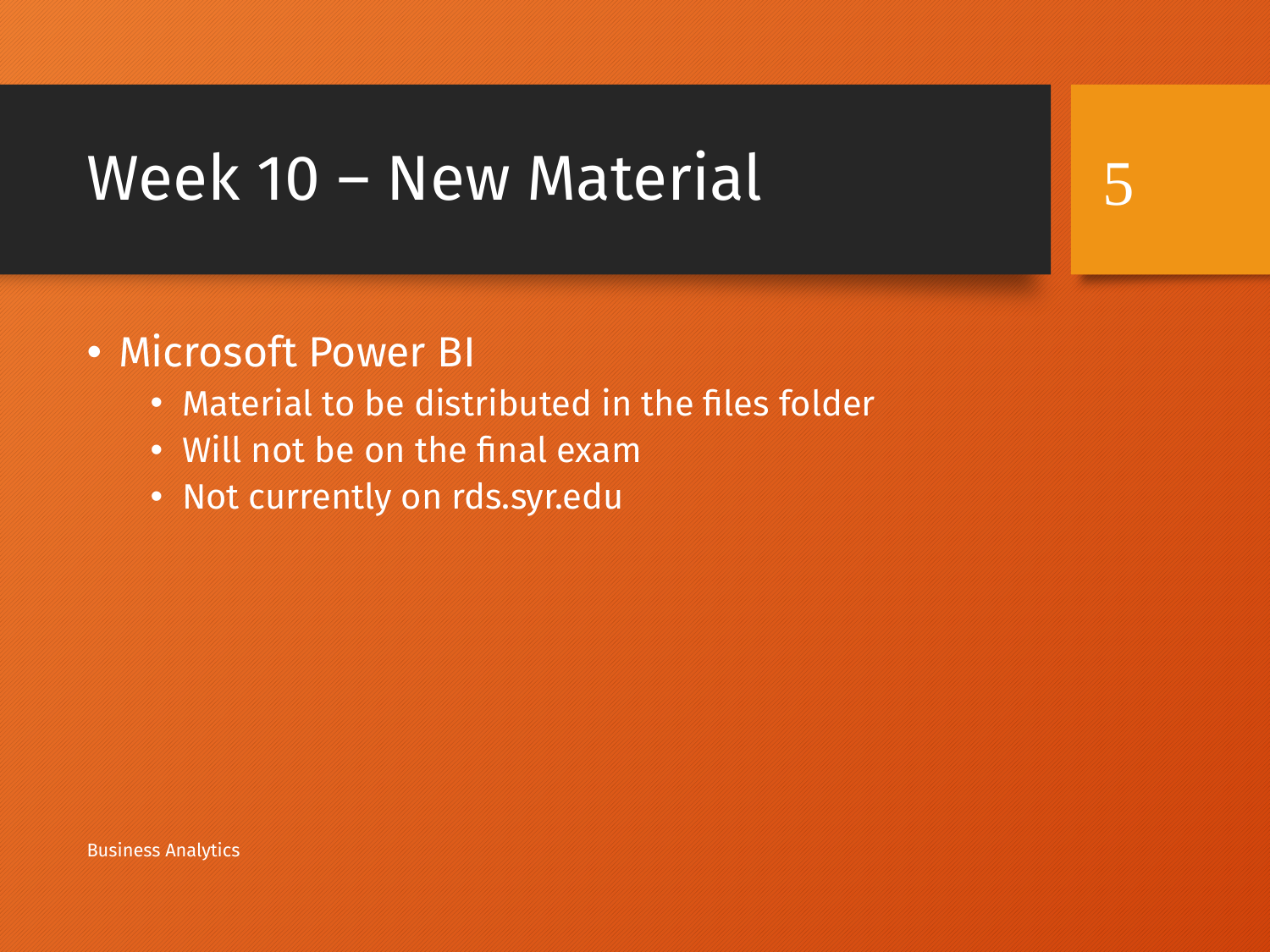

# Week 10 – New Material
5
Microsoft Power BI
Material to be distributed in the files folder
Will not be on the final exam
Not currently on rds.syr.edu
Business Analytics